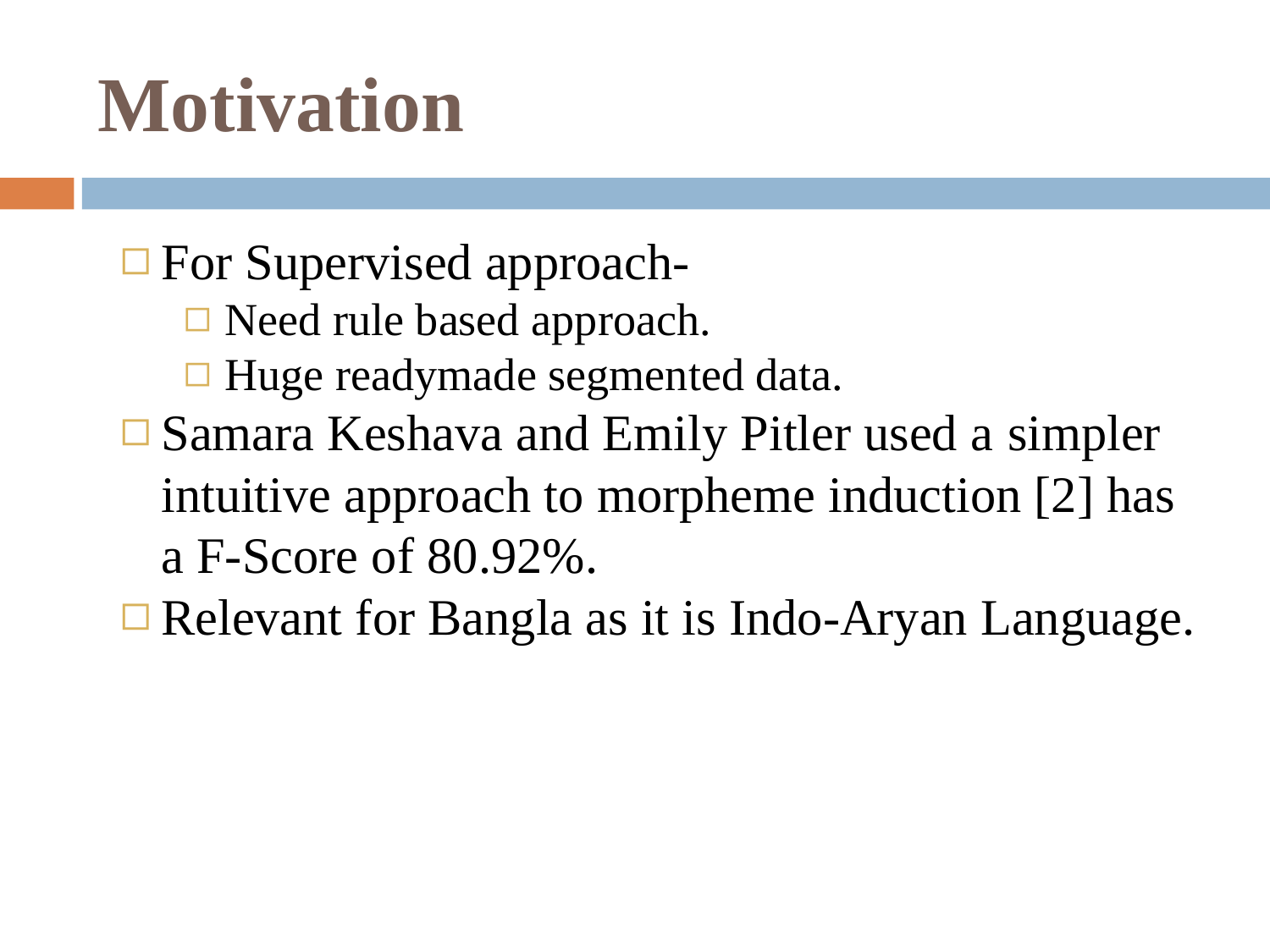

# Motivation
For Supervised approach-
Need rule based approach.
Huge readymade segmented data.
Samara Keshava and Emily Pitler used a simpler intuitive approach to morpheme induction [2] has a F-Score of 80.92%.
Relevant for Bangla as it is Indo-Aryan Language.